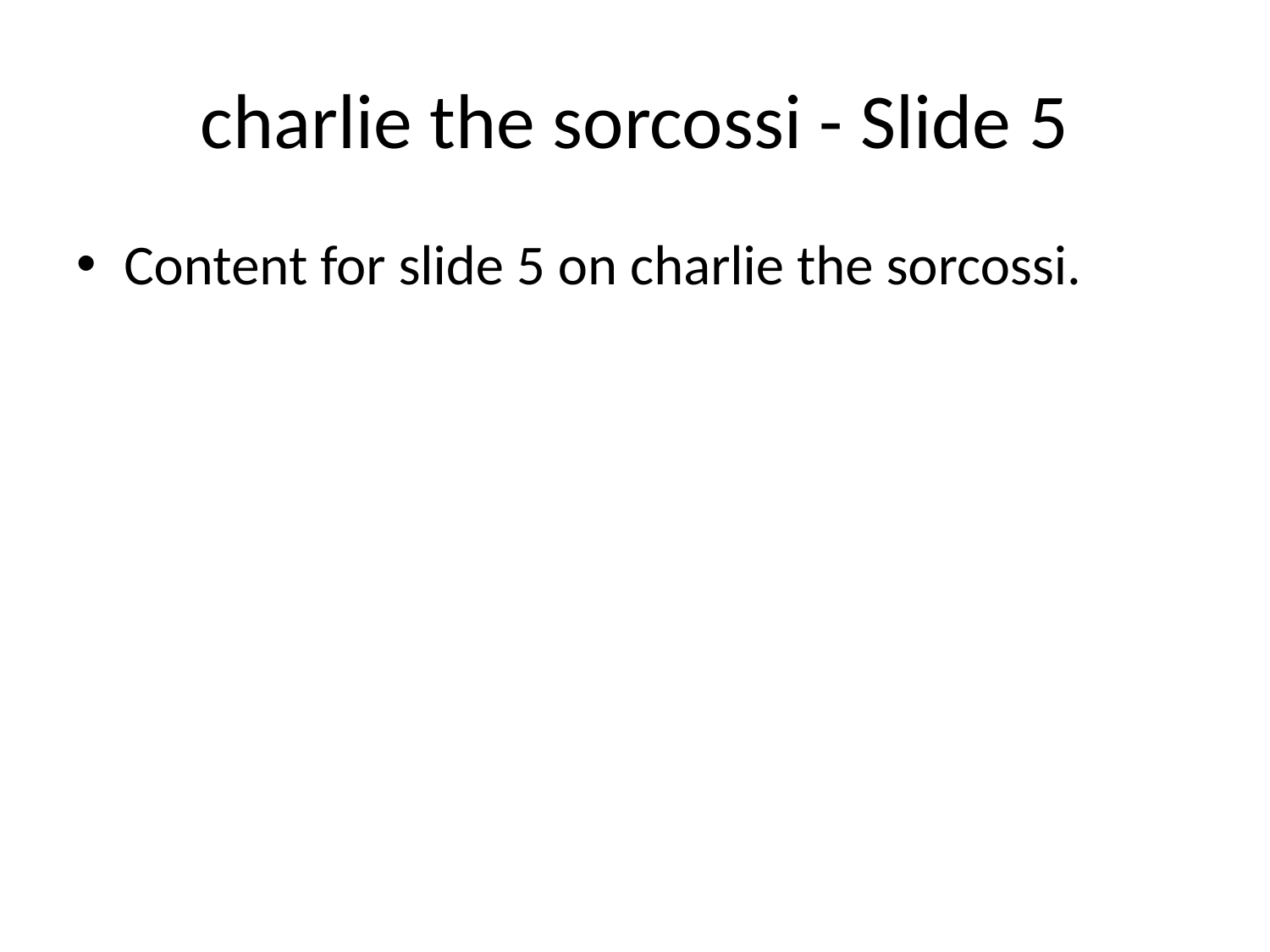

# charlie the sorcossi - Slide 5
Content for slide 5 on charlie the sorcossi.